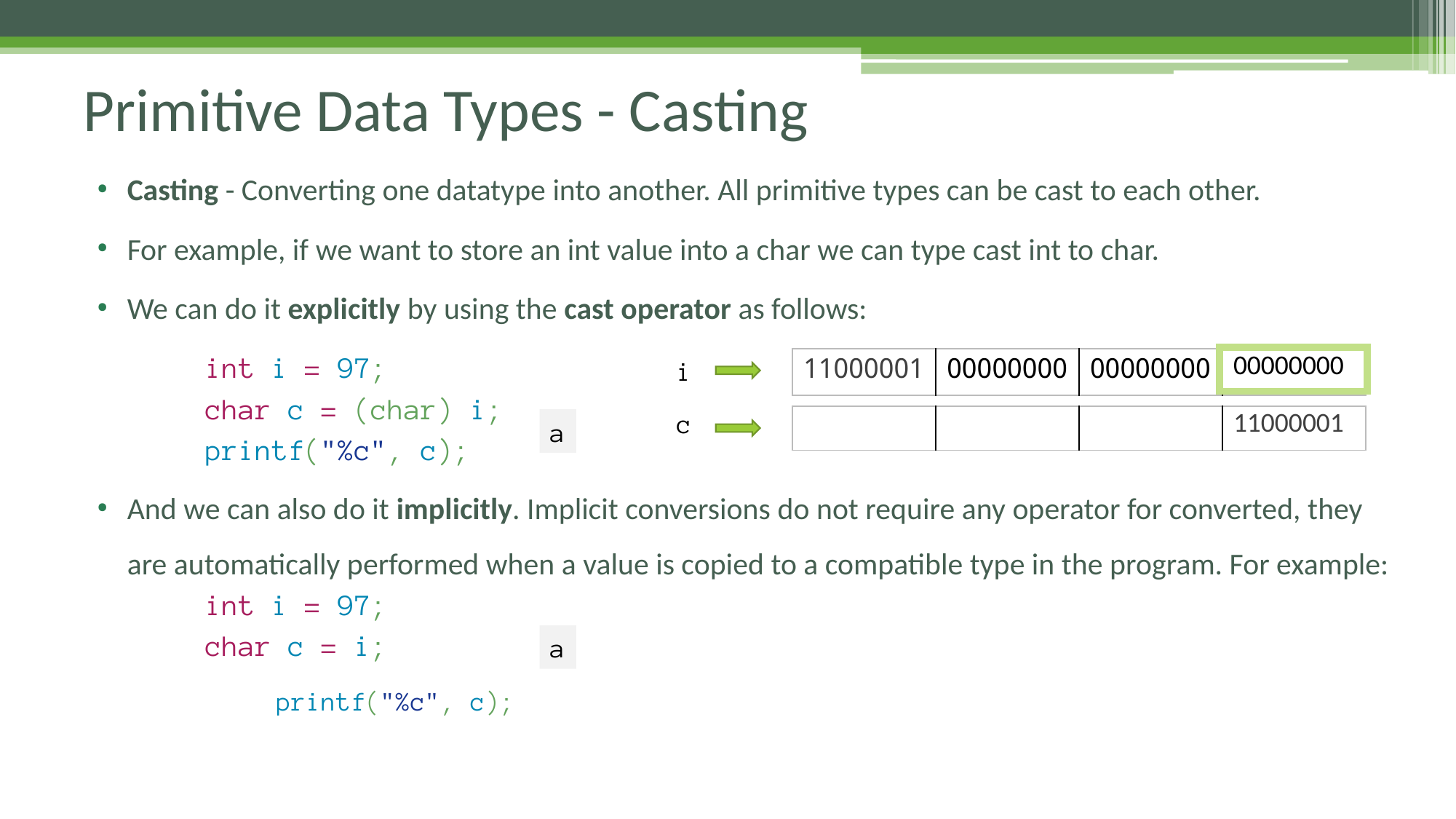

# Primitive Data Types - Casting
Casting - Converting one datatype into another. All primitive types can be cast to each other.
For example, if we want to store an int value into a char we can type cast int to char.
We can do it explicitly by using the cast operator as follows:
	int i = 97;
	char c = (char) i;
	printf("%c", c);
And we can also do it implicitly. Implicit conversions do not require any operator for converted, they are automatically performed when a value is copied to a compatible type in the program. For example:
	int i = 97;
	char c = i;
	printf("%c", c);

| 11000001 | 00000000 | 00000000 | 00000000 |
| --- | --- | --- | --- |
i

c
|  |  |  | 11000001 |
| --- | --- | --- | --- |
a

a